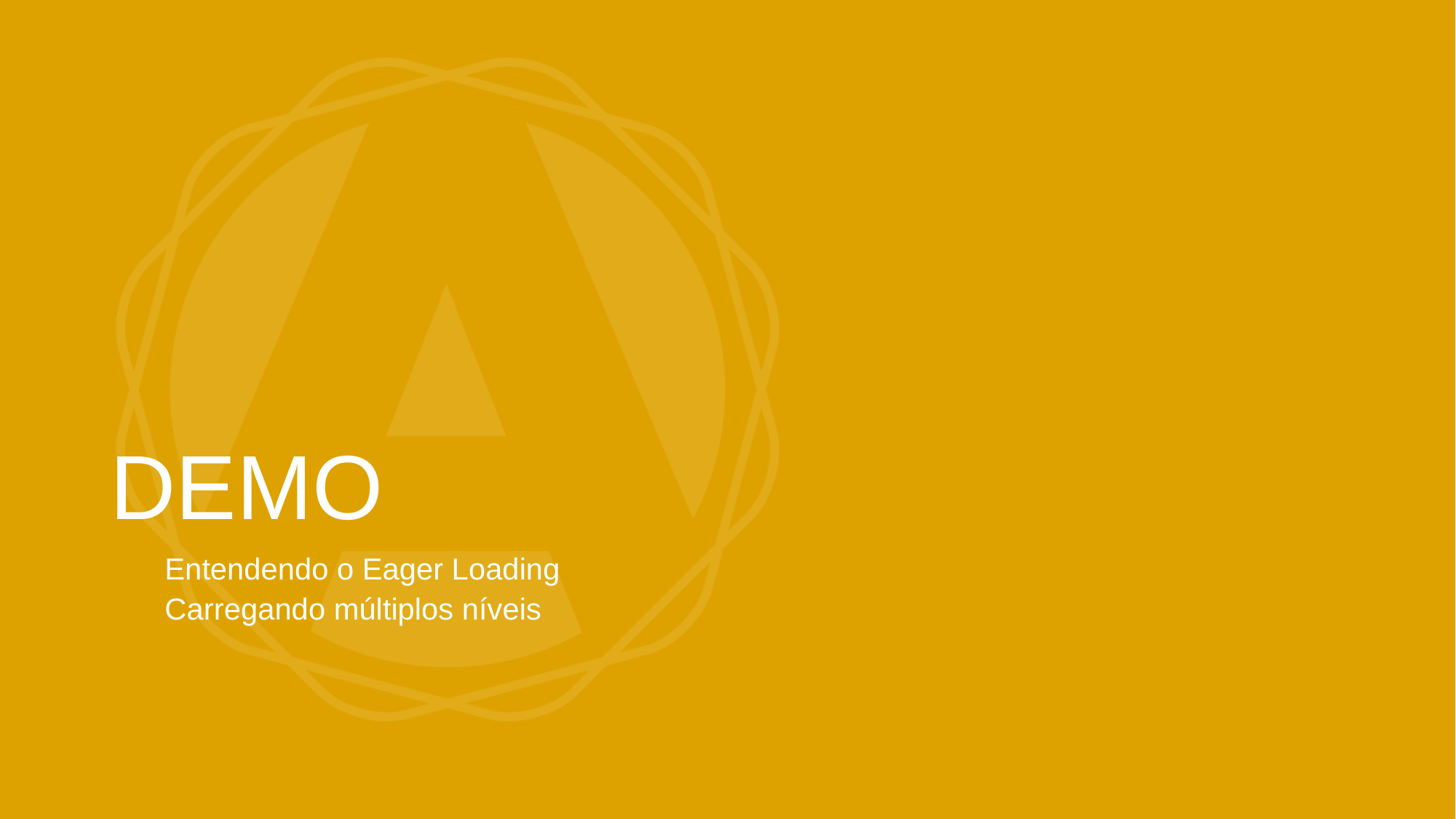

# DEMO
Entendendo o Eager Loading
Carregando múltiplos níveis